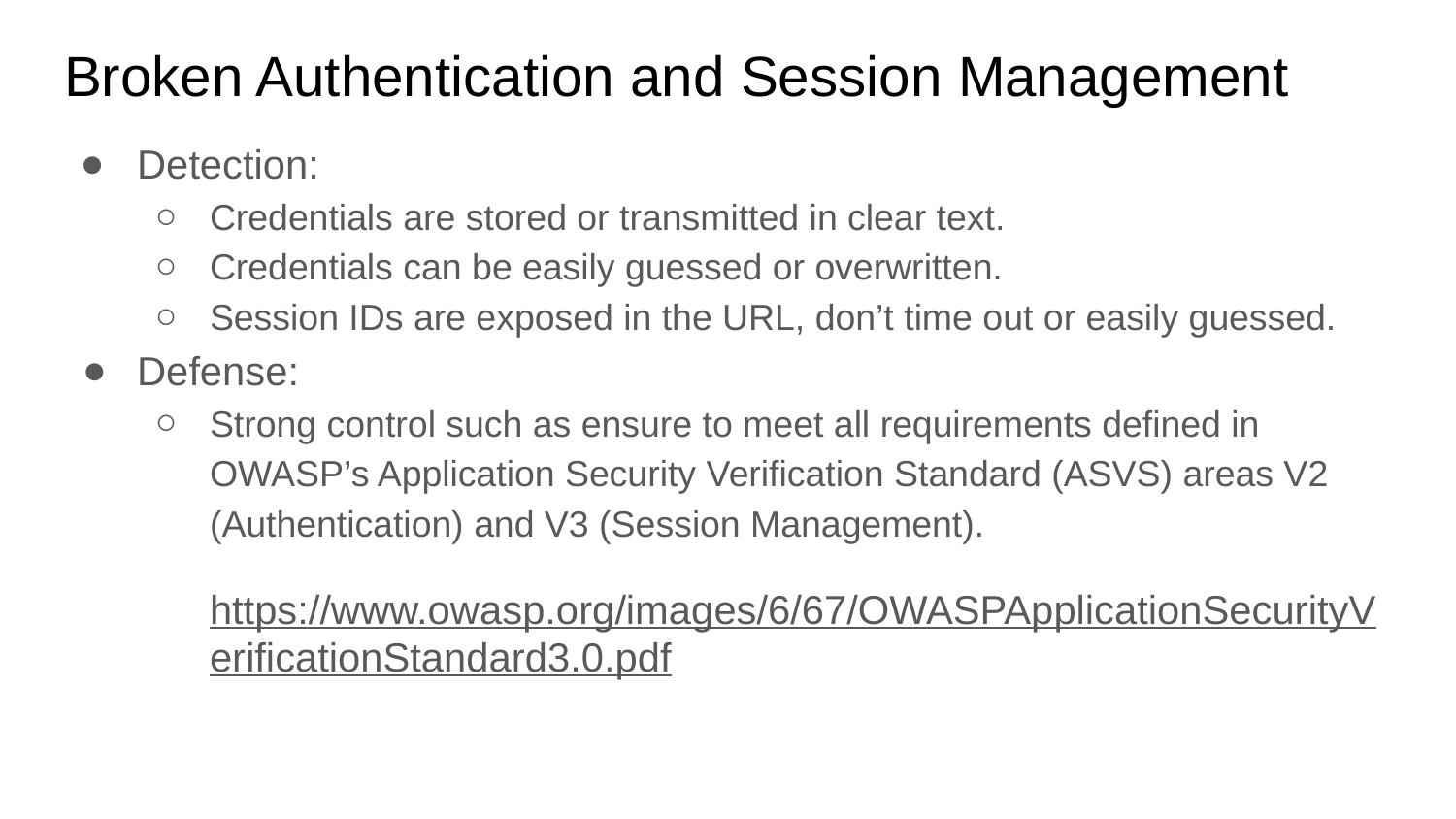

# Broken Authentication and Session Management

Detection:
Credentials are stored or transmitted in clear text.
Credentials can be easily guessed or overwritten.
Session IDs are exposed in the URL, don’t time out or easily guessed.
Defense:
Strong control such as ensure to meet all requirements defined in OWASP’s Application Security Verification Standard (ASVS) areas V2 (Authentication) and V3 (Session Management).
https://www.owasp.org/images/6/67/OWASPApplicationSecurityVerificationStandard3.0.pdf